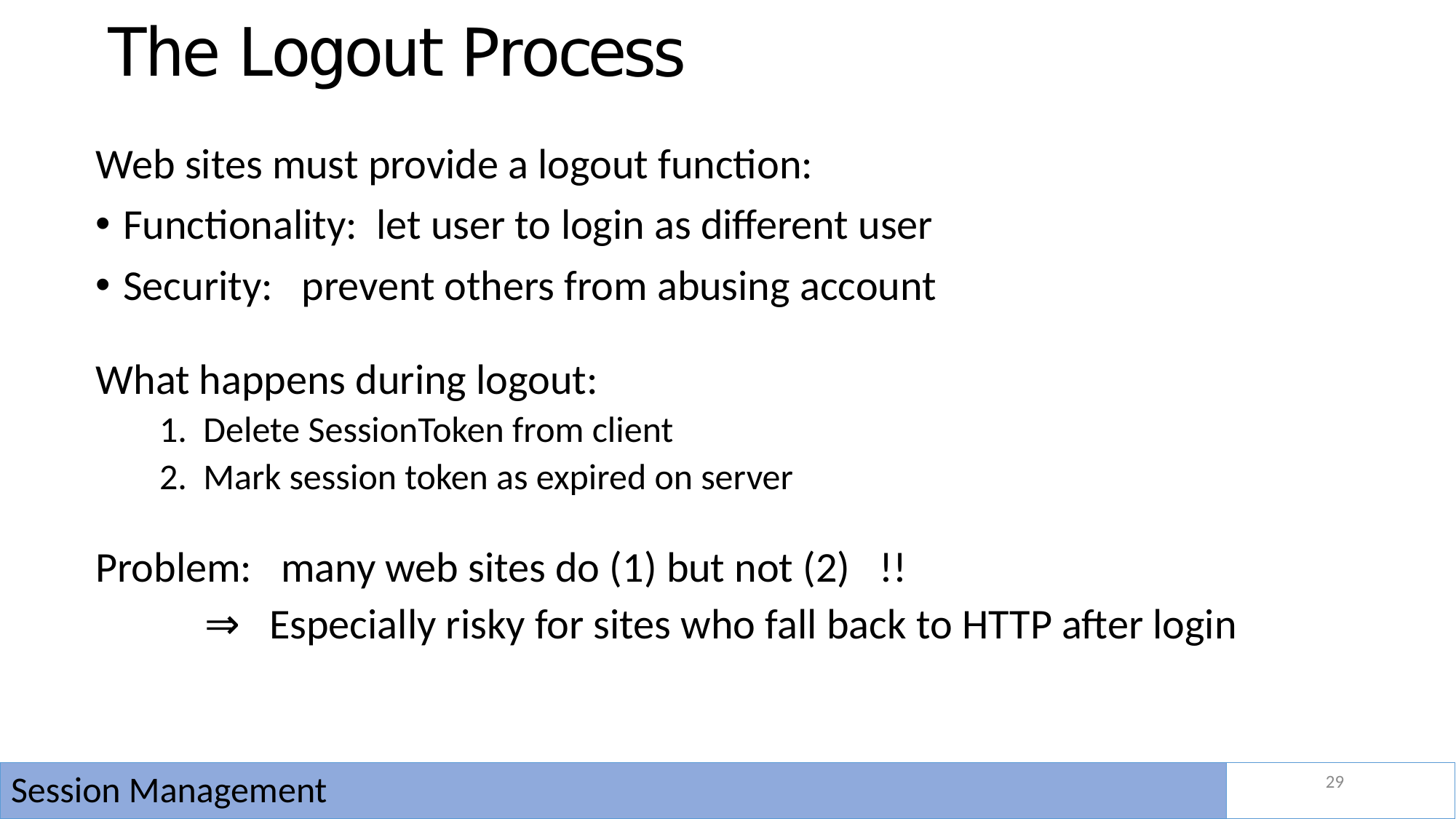

# The Logout Process
Web sites must provide a logout function:
Functionality:  let user to login as different user
Security:   prevent others from abusing account
What happens during logout:
1.  Delete SessionToken from client
2.  Mark session token as expired on server
Problem:   many web sites do (1) but not (2)   !!
	⇒   Especially risky for sites who fall back to HTTP after login

29
Session Management